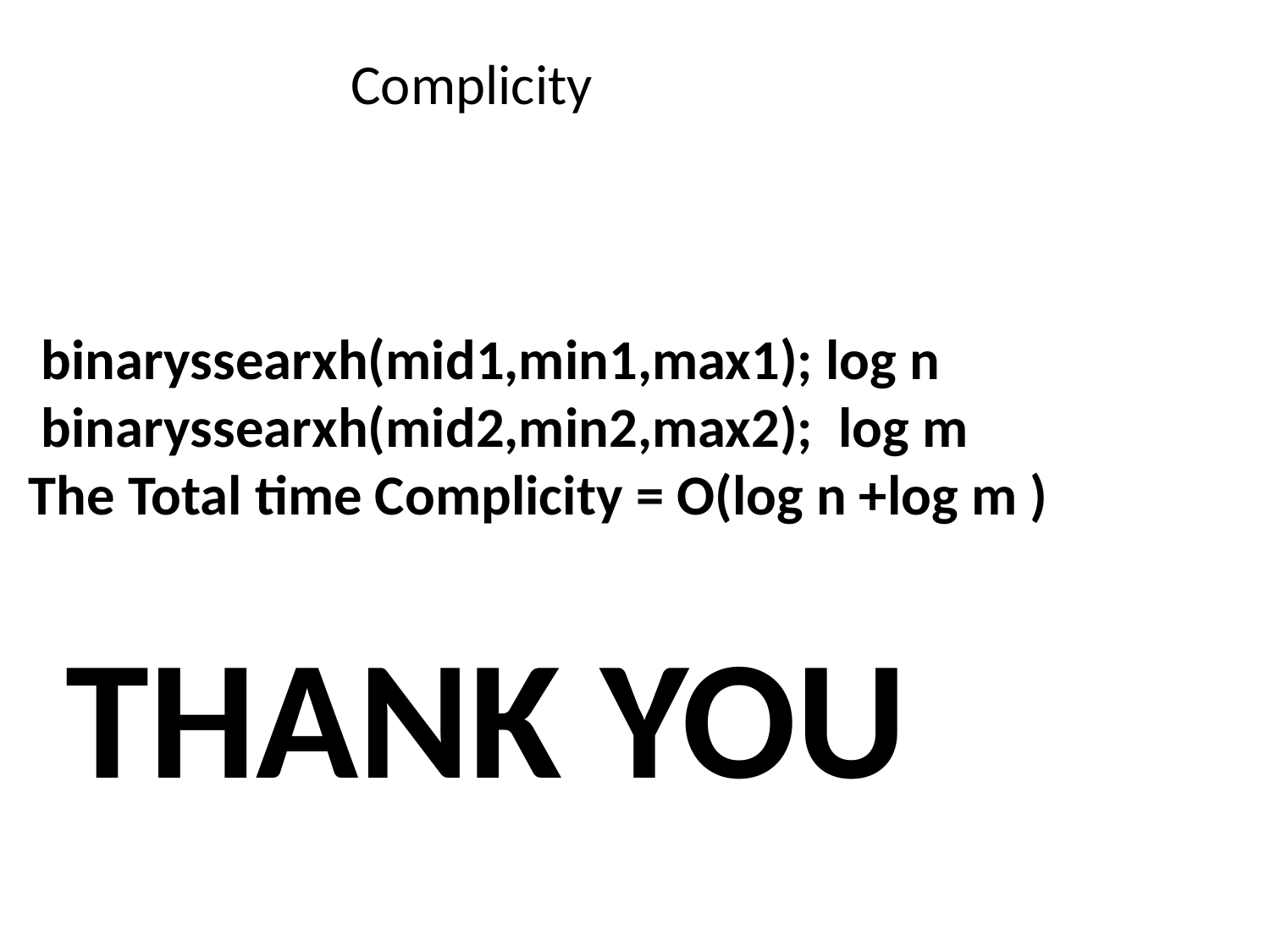

Complicity
 binaryssearxh(mid1,min1,max1); log n
 binaryssearxh(mid2,min2,max2);  log m
The Total time Complicity = O(log n +log m )
THANK YOU